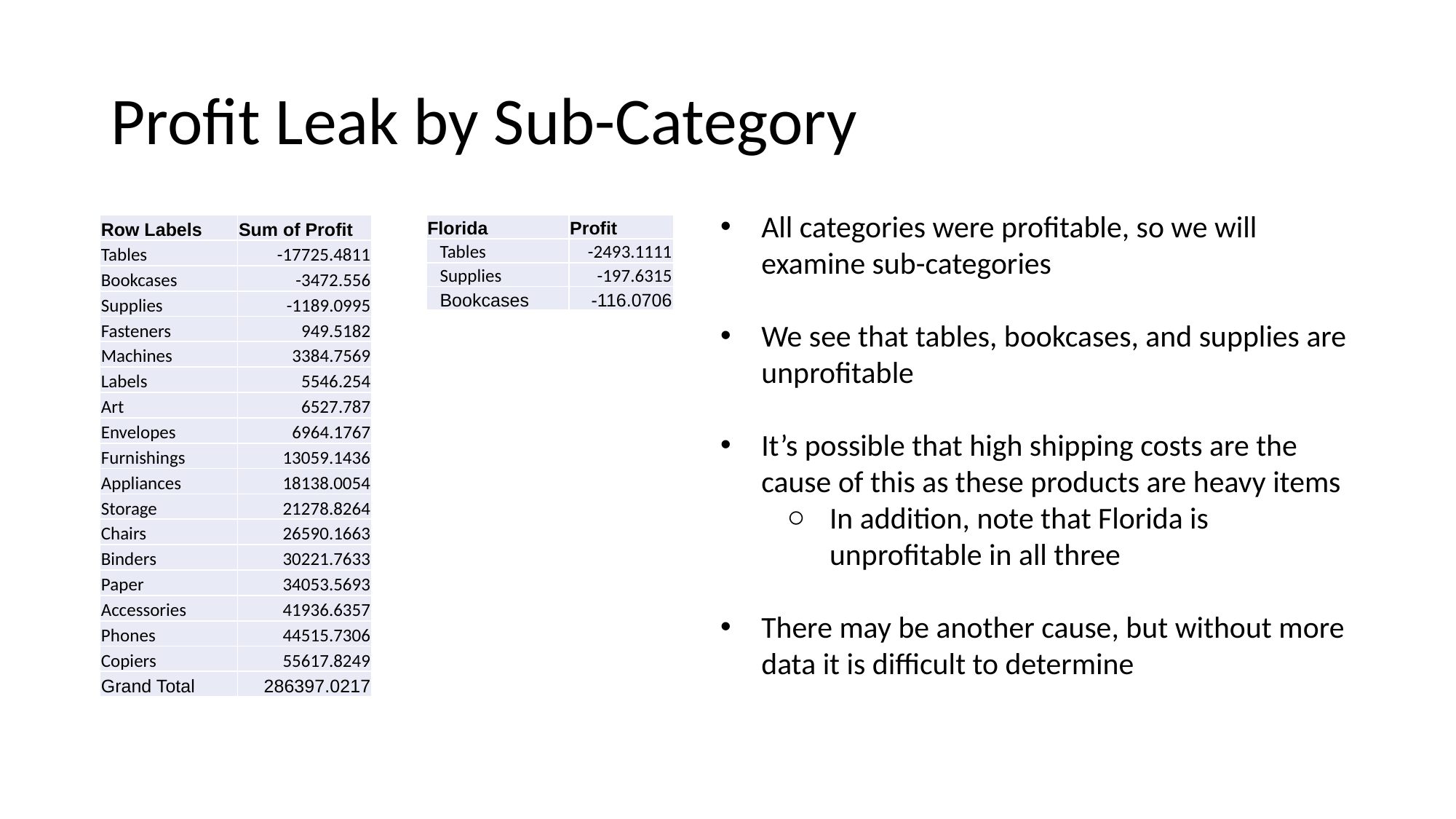

# Profit Leak by Sub-Category
All categories were profitable, so we will examine sub-categories

We see that tables, bookcases, and supplies are unprofitable

It’s possible that high shipping costs are the cause of this as these products are heavy items
In addition, note that Florida is unprofitable in all three
There may be another cause, but without more data it is difficult to determine
| Row Labels | Sum of Profit |
| --- | --- |
| Tables | -17725.4811 |
| Bookcases | -3472.556 |
| Supplies | -1189.0995 |
| Fasteners | 949.5182 |
| Machines | 3384.7569 |
| Labels | 5546.254 |
| Art | 6527.787 |
| Envelopes | 6964.1767 |
| Furnishings | 13059.1436 |
| Appliances | 18138.0054 |
| Storage | 21278.8264 |
| Chairs | 26590.1663 |
| Binders | 30221.7633 |
| Paper | 34053.5693 |
| Accessories | 41936.6357 |
| Phones | 44515.7306 |
| Copiers | 55617.8249 |
| Grand Total | 286397.0217 |
| Florida | Profit |
| --- | --- |
| Tables | -2493.1111 |
| Supplies | -197.6315 |
| Bookcases | -116.0706 |